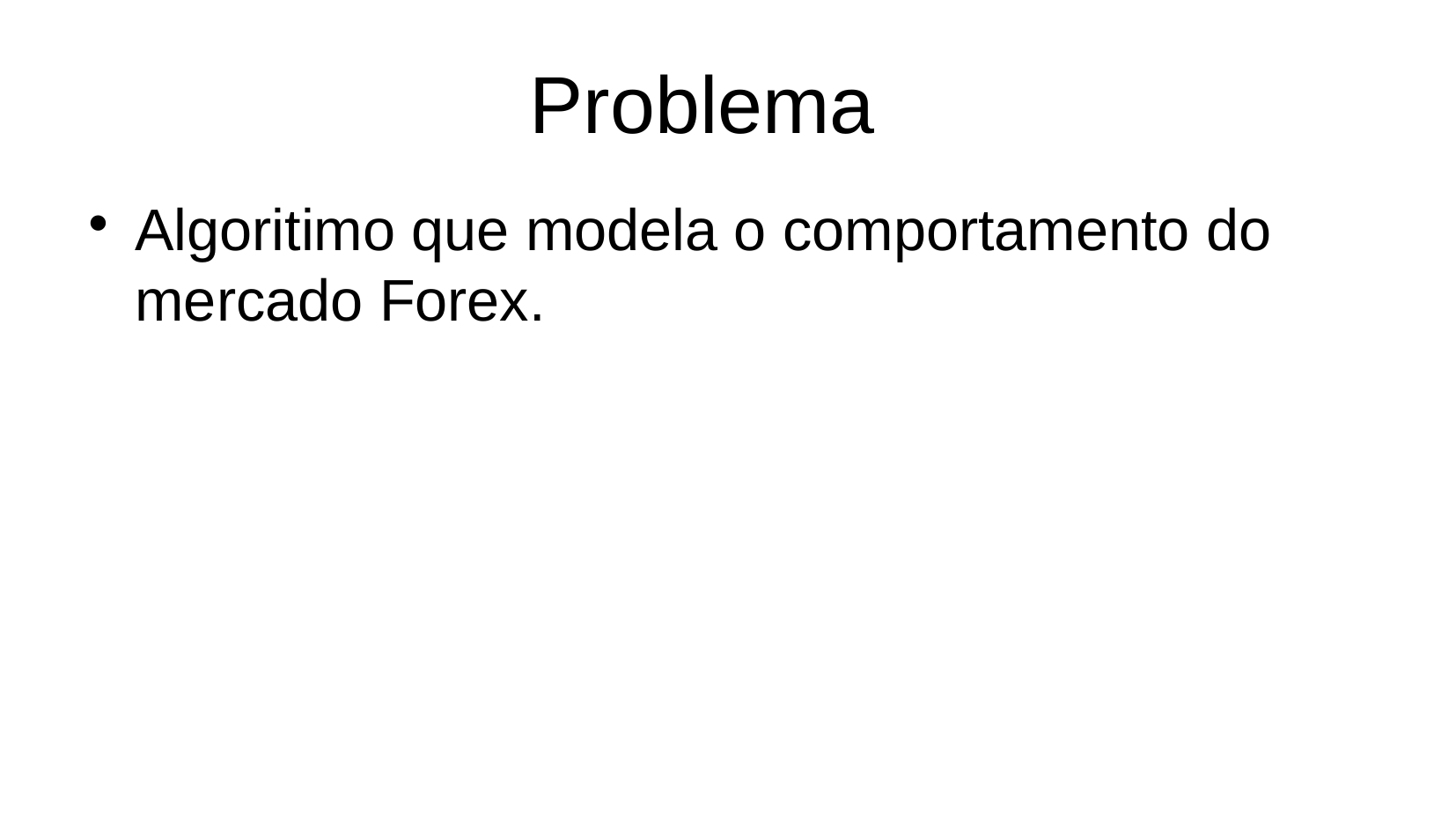

# Problema
Algoritimo que modela o comportamento do mercado Forex.